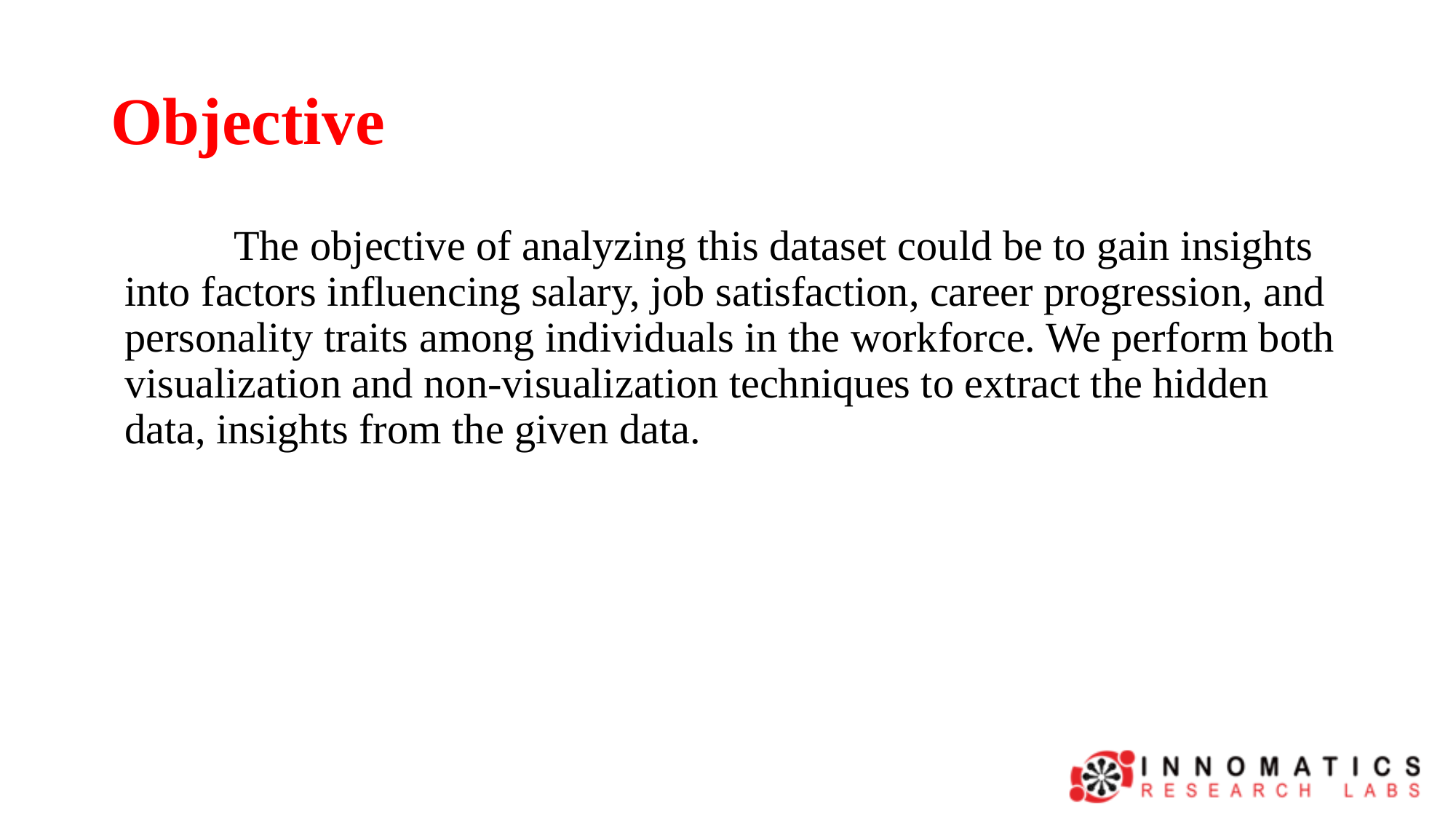

# Objective
	The objective of analyzing this dataset could be to gain insights into factors influencing salary, job satisfaction, career progression, and personality traits among individuals in the workforce. We perform both visualization and non-visualization techniques to extract the hidden data, insights from the given data.